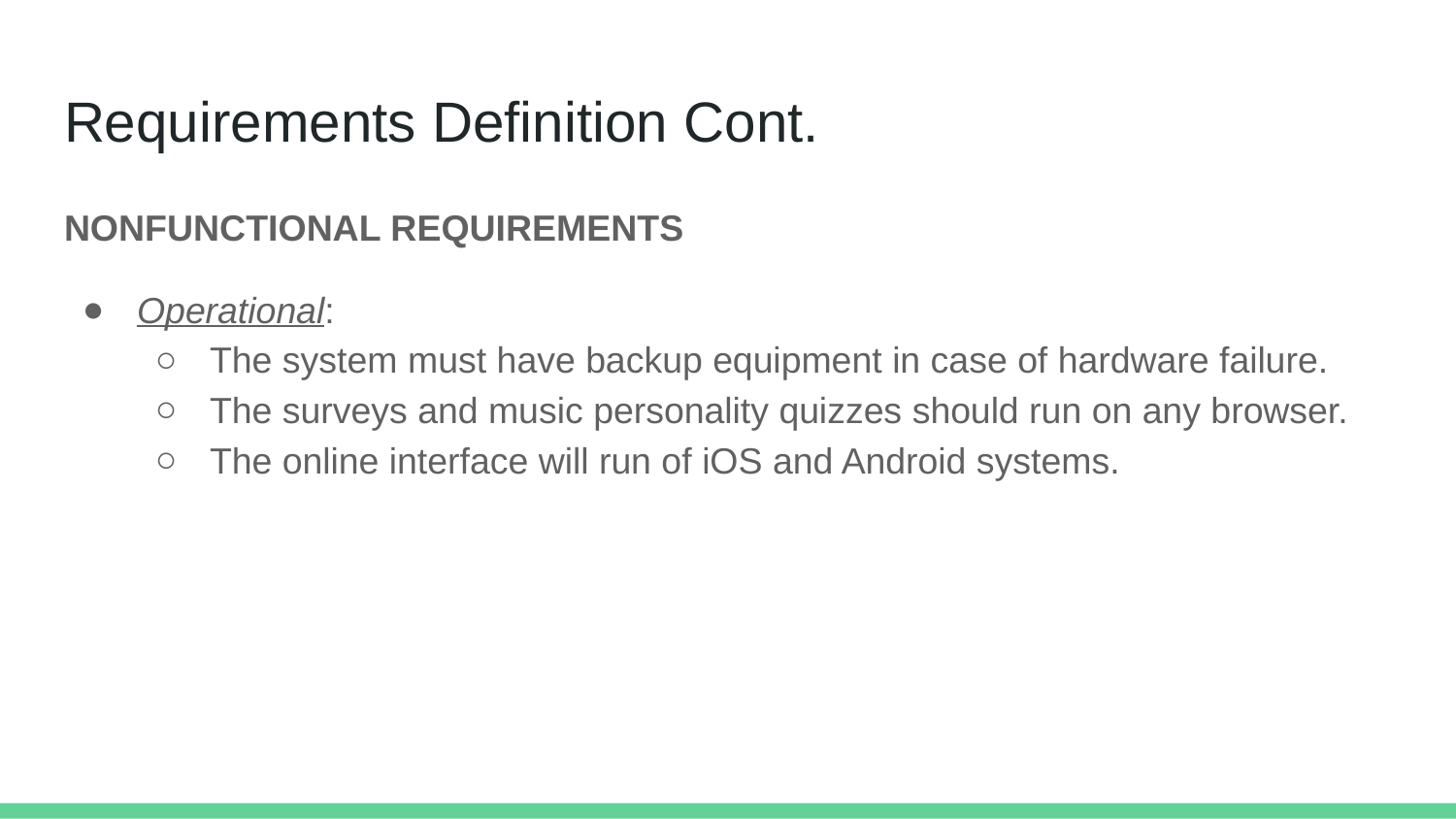

# Requirements Definition Cont.
NONFUNCTIONAL REQUIREMENTS
Operational:
The system must have backup equipment in case of hardware failure.
The surveys and music personality quizzes should run on any browser.
The online interface will run of iOS and Android systems.